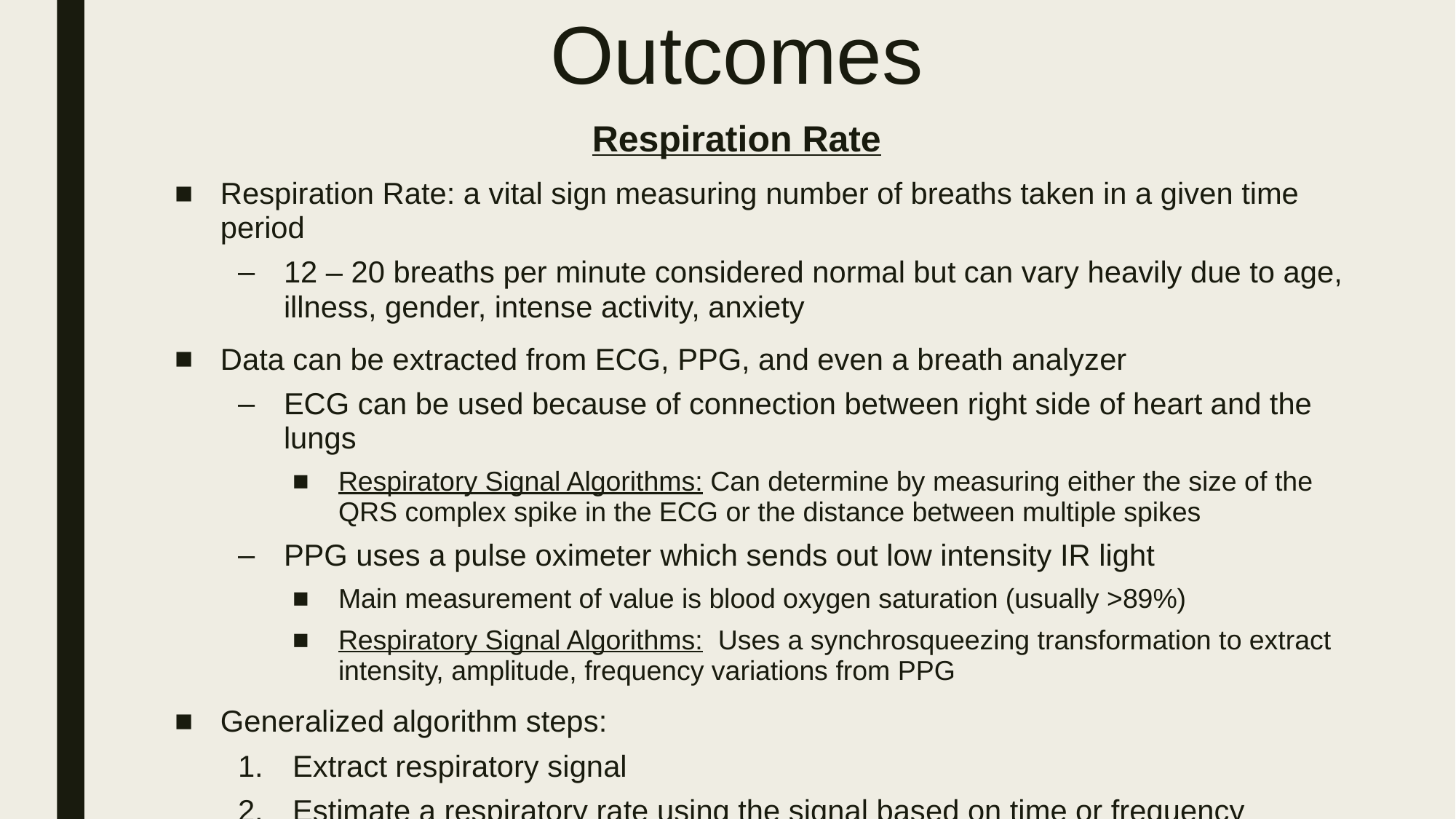

# Outcomes Respiration Rate
Respiration Rate: a vital sign measuring number of breaths taken in a given time period
12 – 20 breaths per minute considered normal but can vary heavily due to age, illness, gender, intense activity, anxiety
Data can be extracted from ECG, PPG, and even a breath analyzer
ECG can be used because of connection between right side of heart and the lungs
Respiratory Signal Algorithms: Can determine by measuring either the size of the QRS complex spike in the ECG or the distance between multiple spikes
PPG uses a pulse oximeter which sends out low intensity IR light
Main measurement of value is blood oxygen saturation (usually >89%)
Respiratory Signal Algorithms:  Uses a synchrosqueezing transformation to extract intensity, amplitude, frequency variations from PPG
Generalized algorithm steps:
Extract respiratory signal
Estimate a respiratory rate using the signal based on time or frequency
If multiple methods are used to calculate respiratory rate, can fuse